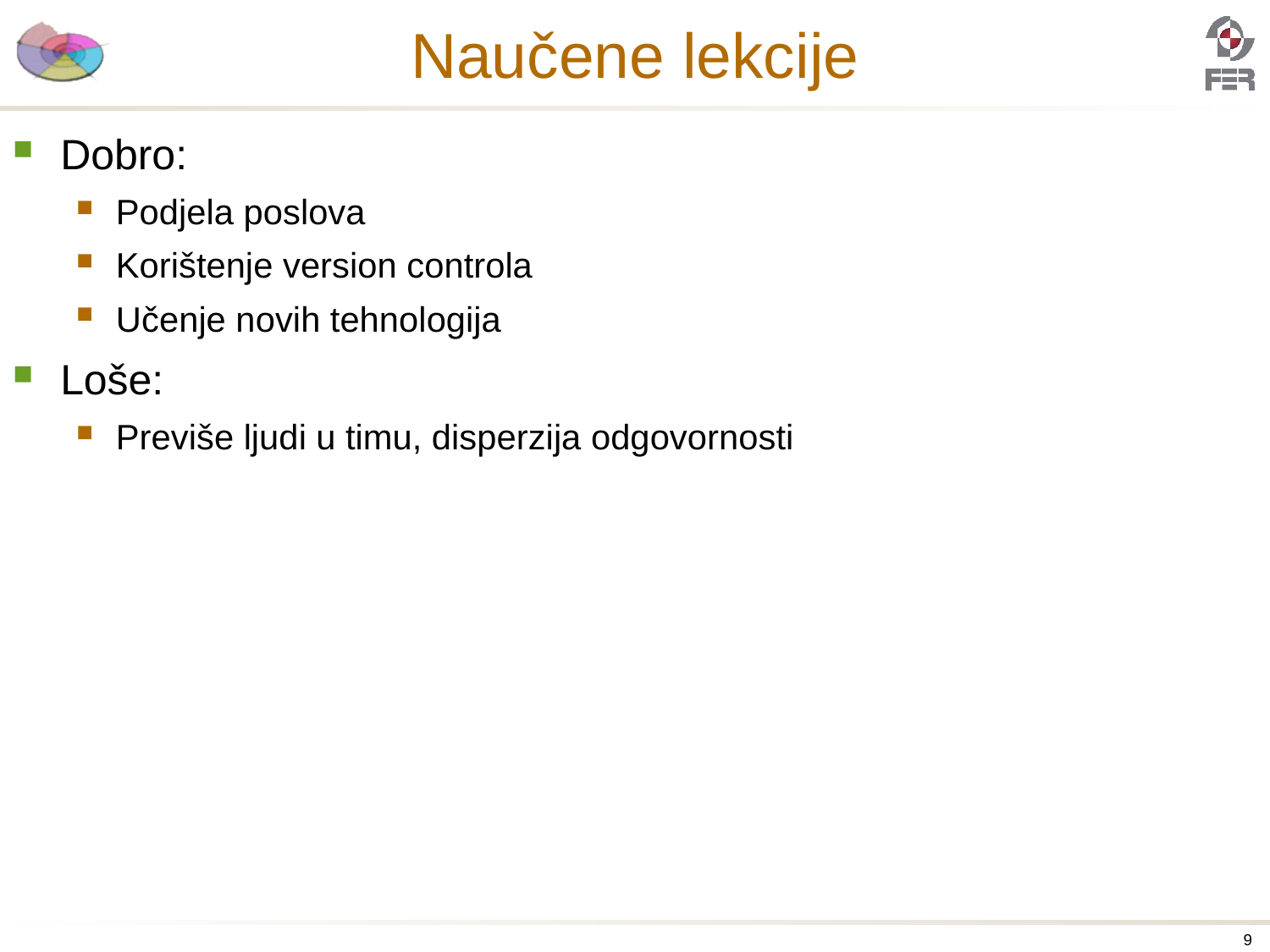

# Naučene lekcije
Dobro:
Podjela poslova
Korištenje version controla
Učenje novih tehnologija
Loše:
Previše ljudi u timu, disperzija odgovornosti

9